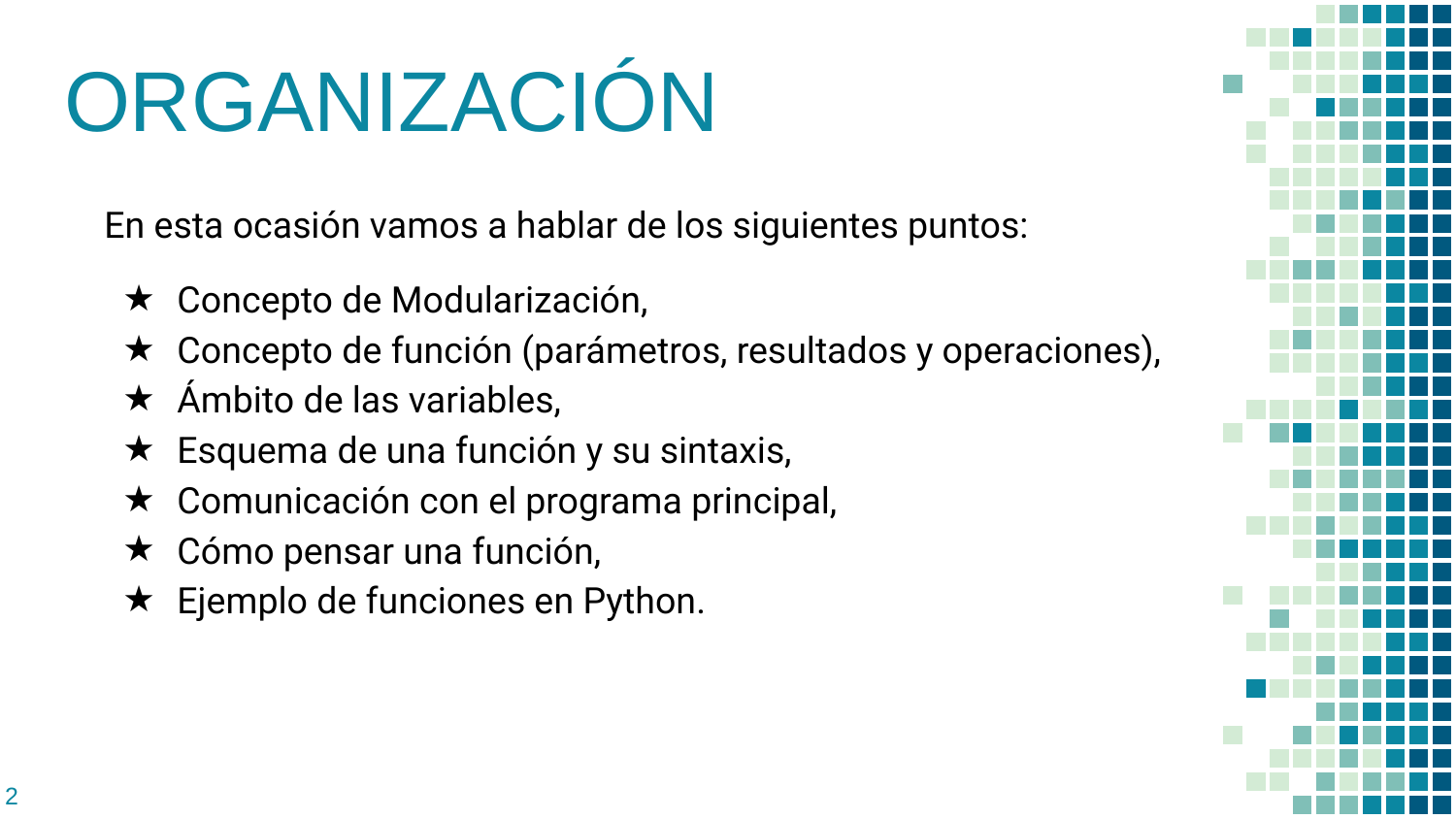

# ORGANIZACIÓN
En esta ocasión vamos a hablar de los siguientes puntos:
Concepto de Modularización,
Concepto de función (parámetros, resultados y operaciones),
Ámbito de las variables,
Esquema de una función y su sintaxis,
Comunicación con el programa principal,
Cómo pensar una función,
Ejemplo de funciones en Python.

2